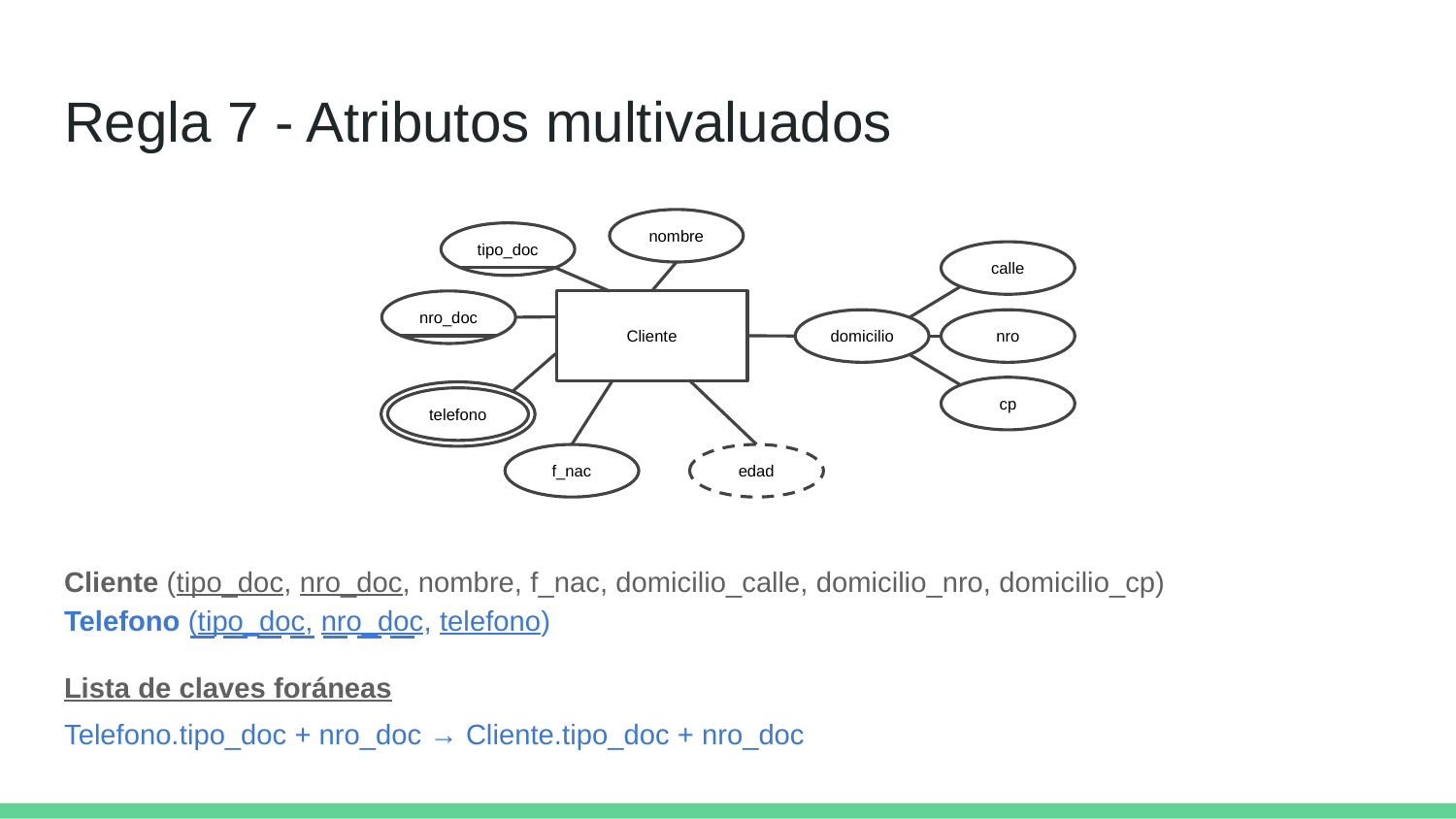

# Regla 7 - Atributos multivaluados
nombre
tipo_doc
calle
nro_doc
Cliente
domicilio
nro
cp
f_nac
edad

telefono
Cliente (tipo_doc, nro_doc, nombre, f_nac, domicilio_calle, domicilio_nro, domicilio_cp)
Telefono (tipo_doc, nro_doc, telefono)
Lista de claves foráneas
Telefono.tipo_doc + nro_doc → Cliente.tipo_doc + nro_doc